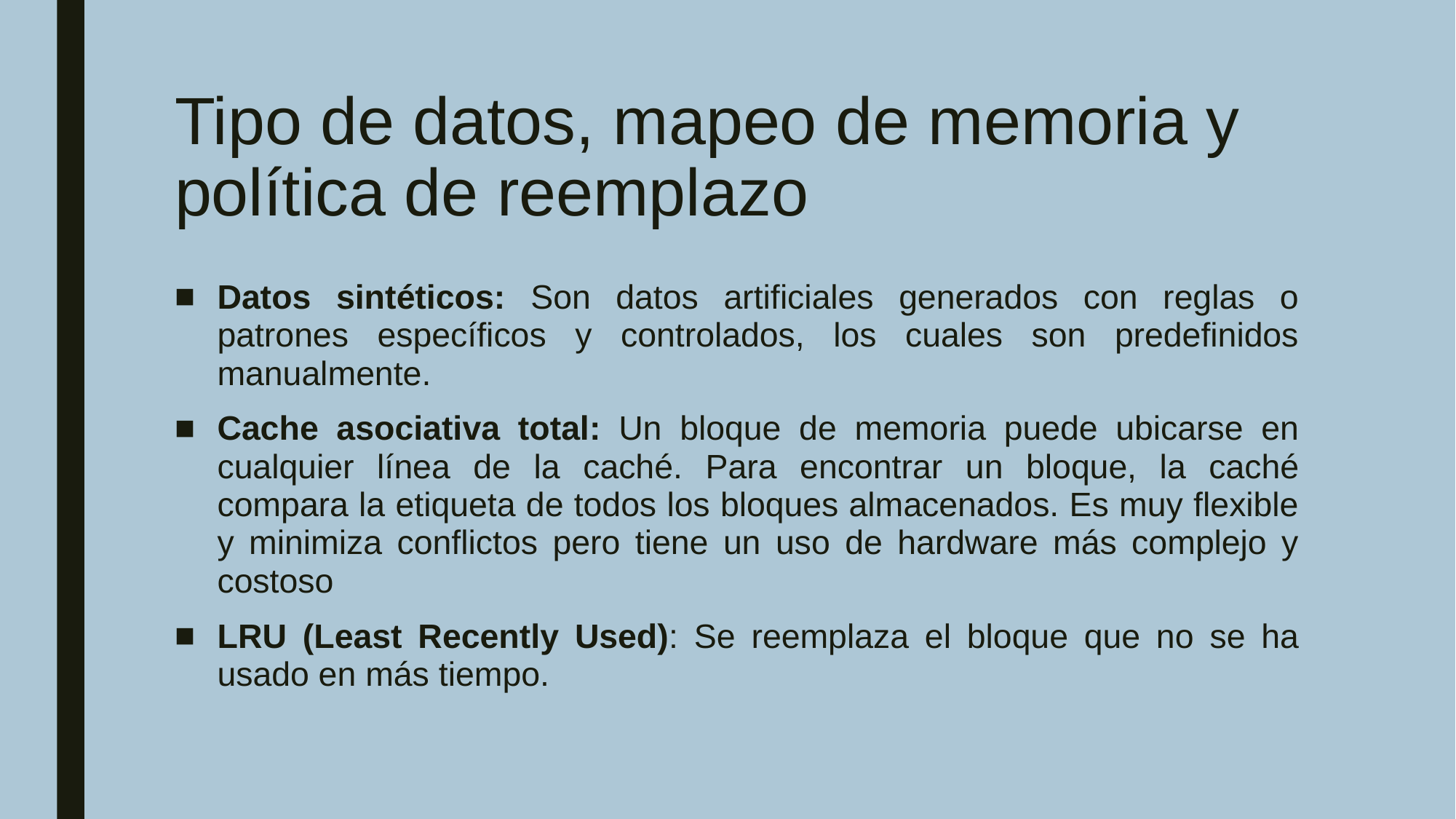

# Tipo de datos, mapeo de memoria y política de reemplazo
Datos sintéticos: Son datos artificiales generados con reglas o patrones específicos y controlados, los cuales son predefinidos manualmente.
Cache asociativa total: Un bloque de memoria puede ubicarse en cualquier línea de la caché. Para encontrar un bloque, la caché compara la etiqueta de todos los bloques almacenados. Es muy flexible y minimiza conflictos pero tiene un uso de hardware más complejo y costoso
LRU (Least Recently Used): Se reemplaza el bloque que no se ha usado en más tiempo.